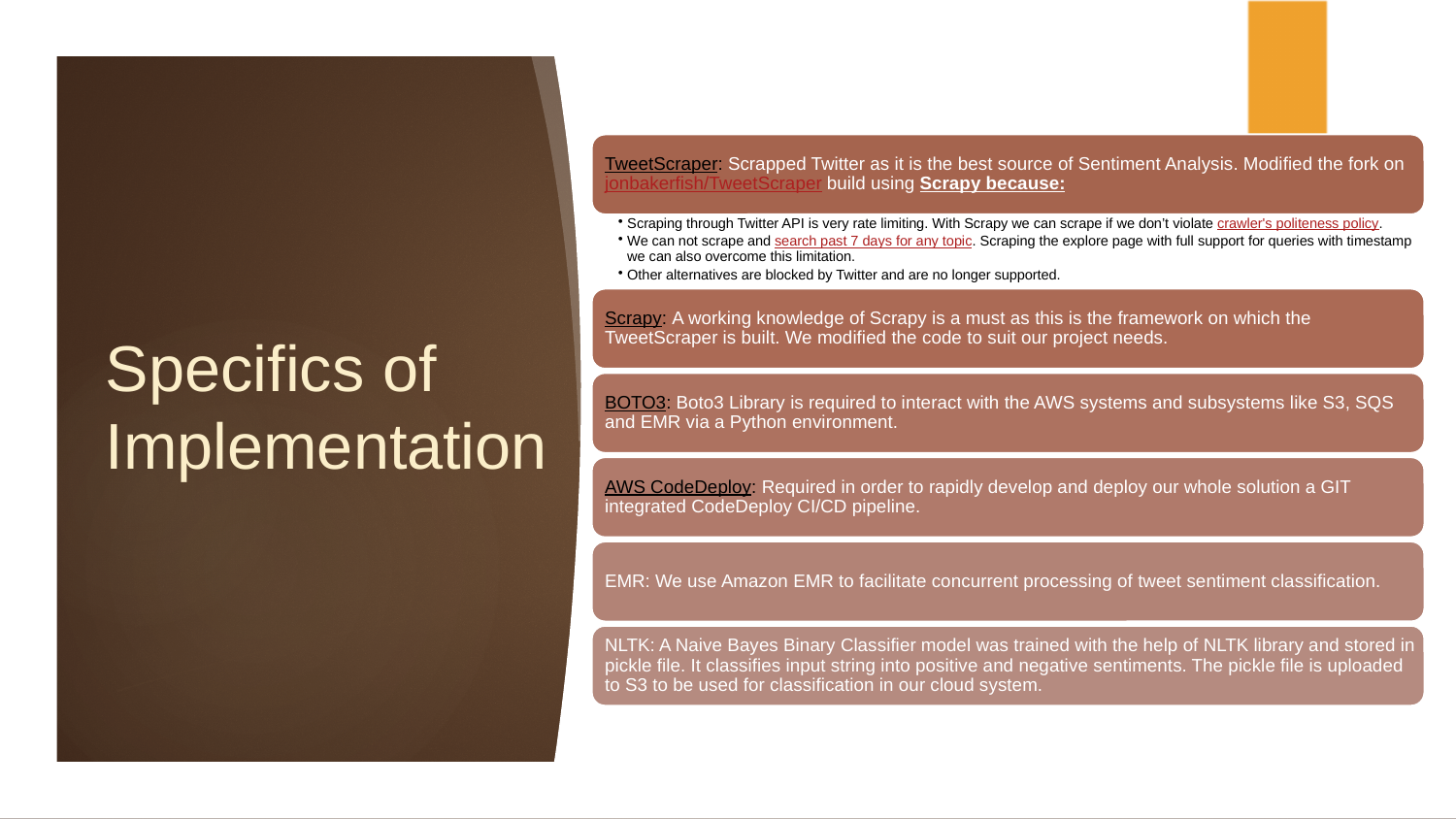

TweetScraper: Scrapped Twitter as it is the best source of Sentiment Analysis. Modified the fork on jonbakerfish/TweetScraper build using Scrapy because:
Scraping through Twitter API is very rate limiting. With Scrapy we can scrape if we don’t violate crawler's politeness policy.
We can not scrape and search past 7 days for any topic. Scraping the explore page with full support for queries with timestamp we can also overcome this limitation.
Other alternatives are blocked by Twitter and are no longer supported.
Scrapy: A working knowledge of Scrapy is a must as this is the framework on which the TweetScraper is built. We modified the code to suit our project needs.
BOTO3: Boto3 Library is required to interact with the AWS systems and subsystems like S3, SQS and EMR via a Python environment.
AWS CodeDeploy: Required in order to rapidly develop and deploy our whole solution a GIT integrated CodeDeploy CI/CD pipeline.
EMR: We use Amazon EMR to facilitate concurrent processing of tweet sentiment classification.
NLTK: A Naive Bayes Binary Classifier model was trained with the help of NLTK library and stored in pickle file. It classifies input string into positive and negative sentiments. The pickle file is uploaded to S3 to be used for classification in our cloud system.
# Specifics of Implementation